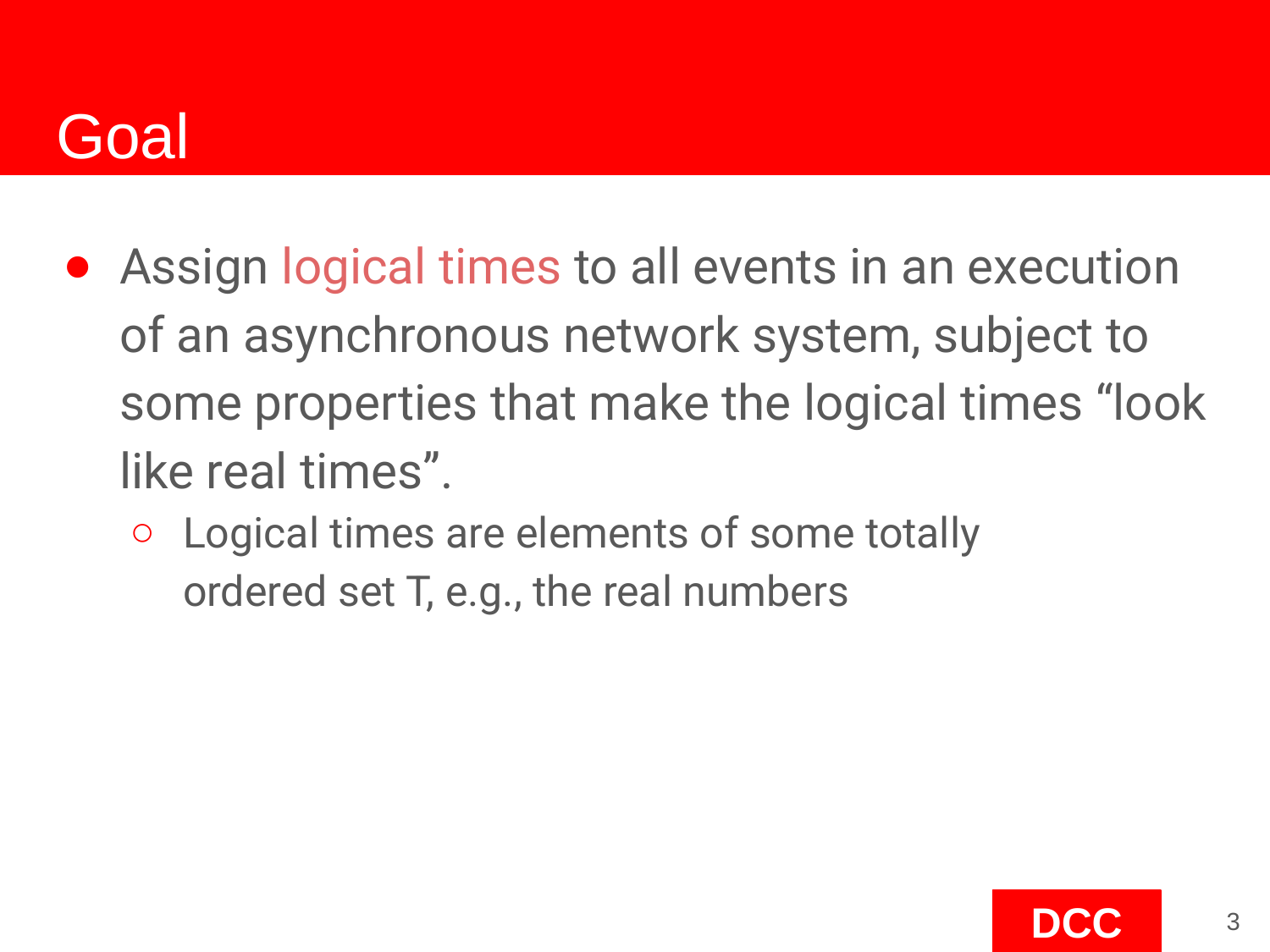

# Goal
Assign logical times to all events in an execution of an asynchronous network system, subject to some properties that make the logical times “look like real times”.
Logical times are elements of some totally
ordered set T, e.g., the real numbers

3